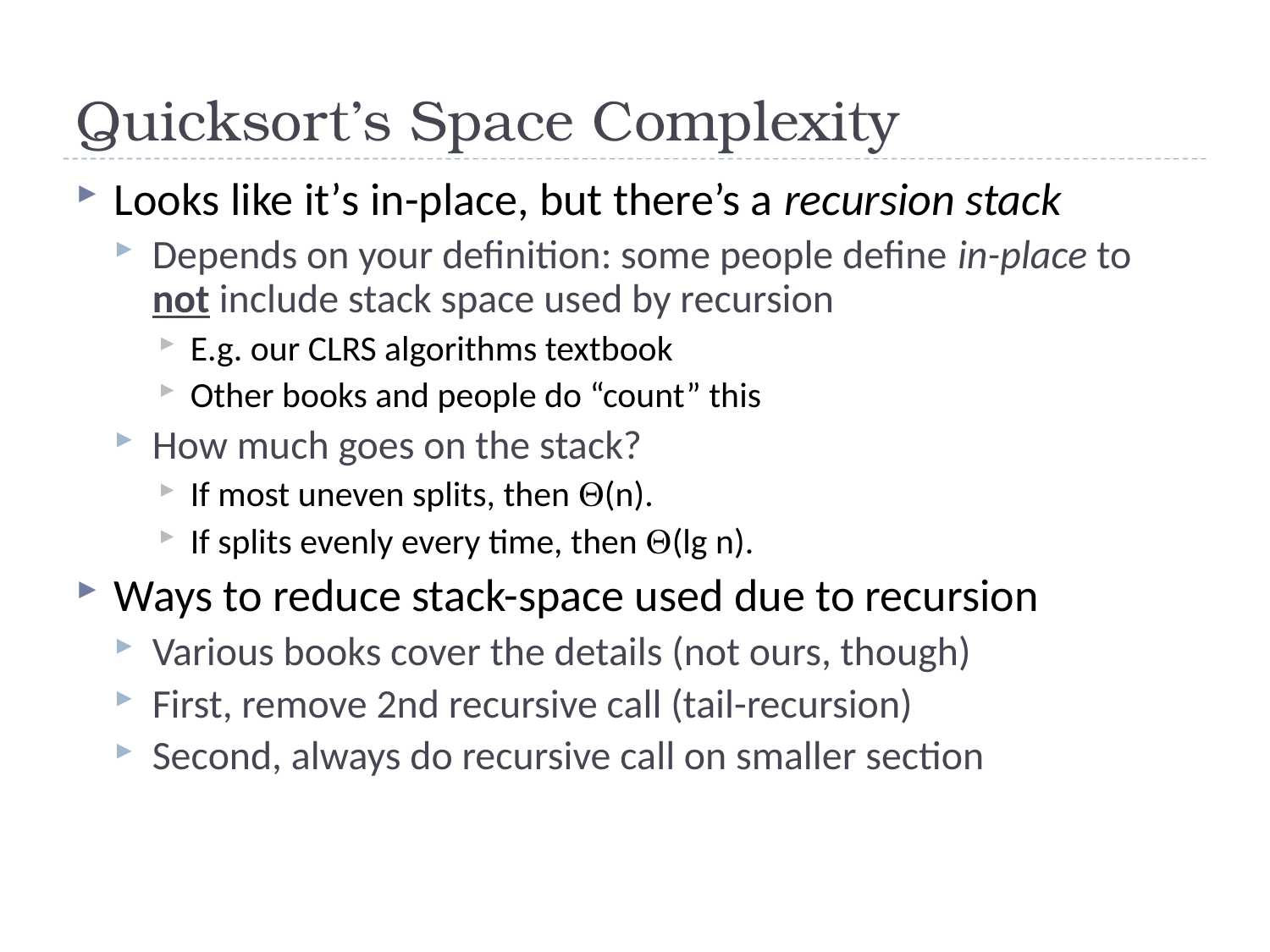

# Quicksort’s Space Complexity
Looks like it’s in-place, but there’s a recursion stack
Depends on your definition: some people define in-place to not include stack space used by recursion
E.g. our CLRS algorithms textbook
Other books and people do “count” this
How much goes on the stack?
If most uneven splits, then Θ(n).
If splits evenly every time, then Θ(lg n).
Ways to reduce stack-space used due to recursion
Various books cover the details (not ours, though)
First, remove 2nd recursive call (tail-recursion)
Second, always do recursive call on smaller section